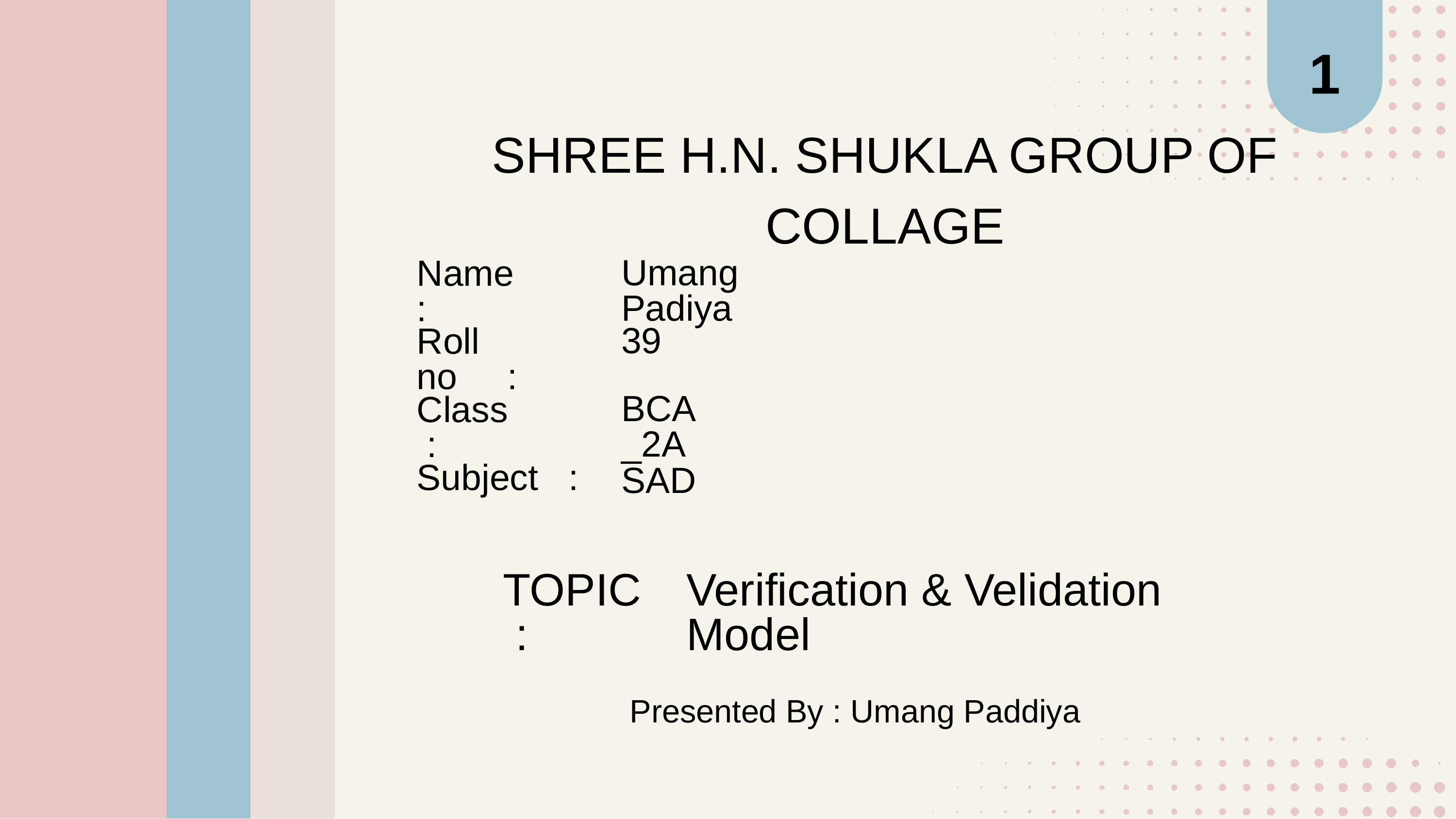

1

SHREE H.N. SHUKLA GROUP OF COLLAGE
Umang Padiya
Name       :
39
Roll no     :
BCA _2A
Class         :
Subject   :
SAD
TOPIC   :
Verification & Velidation Model
Presented By : Umang Paddiya